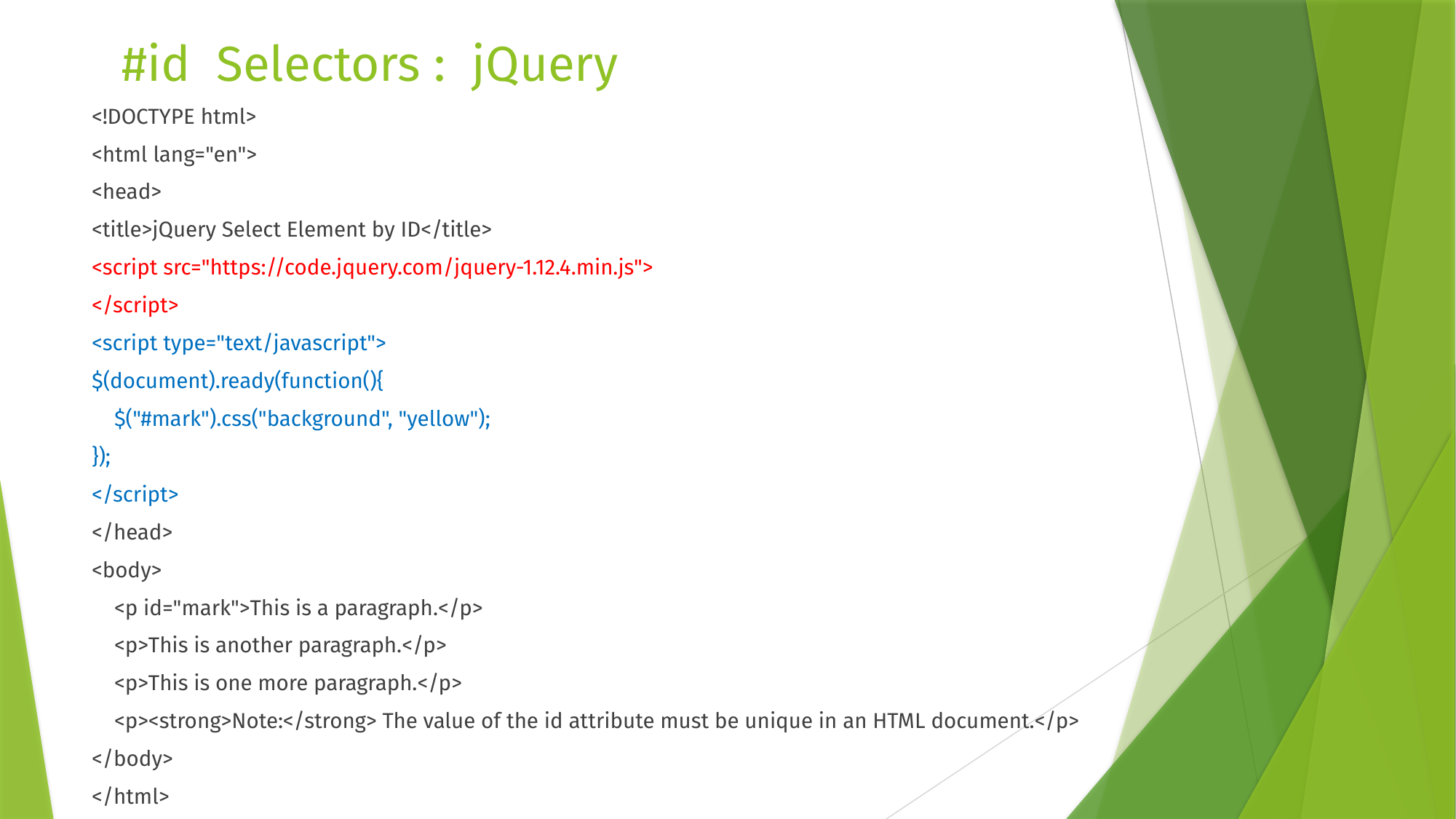

# #id  Selectors :  jQuery
<!DOCTYPE html>
<html lang="en">
<head>
<title>jQuery Select Element by ID</title>
<script src="https://code.jquery.com/jquery-1.12.4.min.js">
</script>
<script type="text/javascript">
$(document).ready(function(){
    $("#mark").css("background", "yellow");
});
</script>
</head>
<body>
    <p id="mark">This is a paragraph.</p>
    <p>This is another paragraph.</p>
    <p>This is one more paragraph.</p>
    <p><strong>Note:</strong> The value of the id attribute must be unique in an HTML document.</p>
</body>
</html>